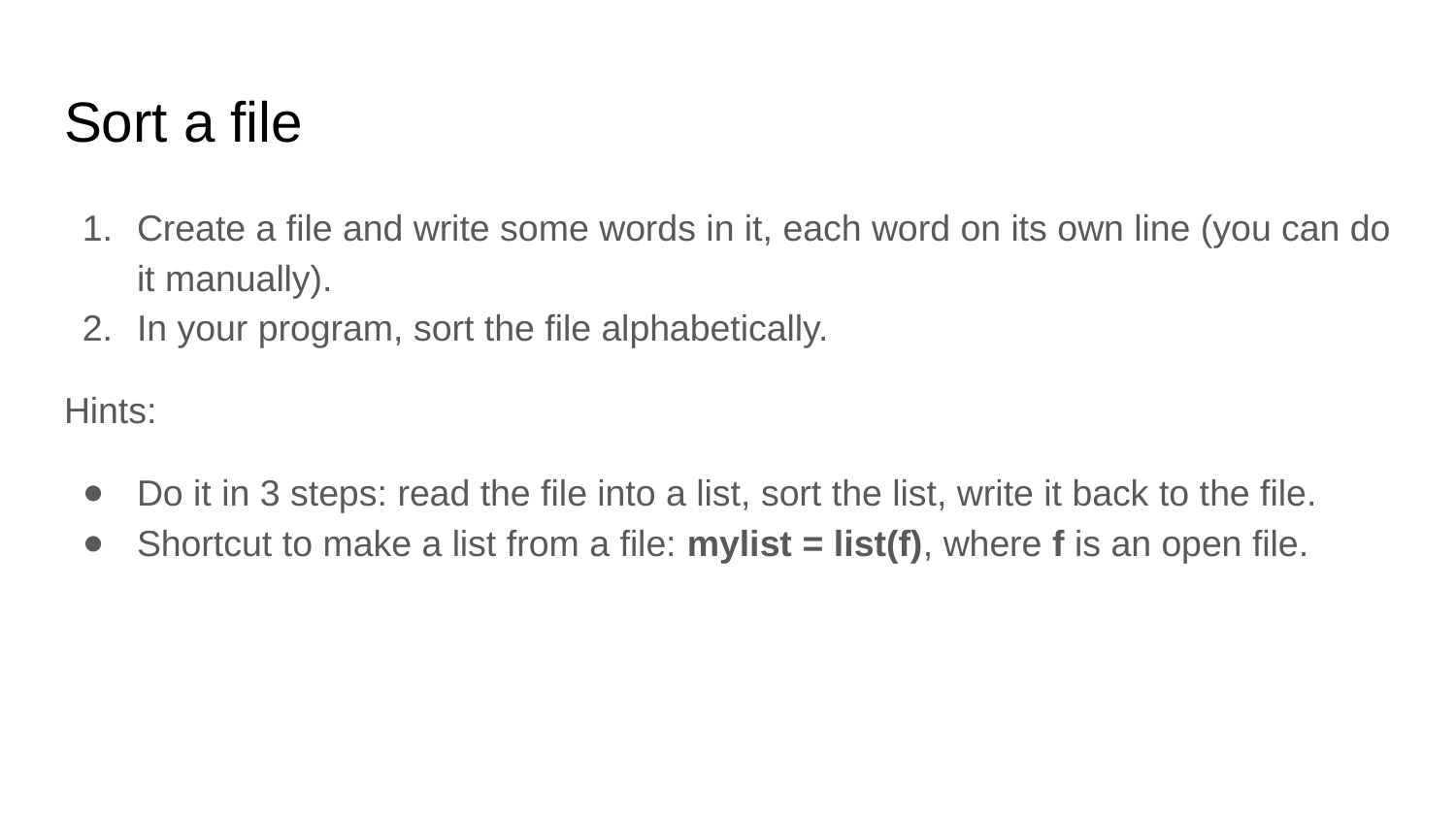

# Sort a file
Create a file and write some words in it, each word on its own line (you can do it manually).
In your program, sort the file alphabetically.
Hints:
Do it in 3 steps: read the file into a list, sort the list, write it back to the file.
Shortcut to make a list from a file: mylist = list(f), where f is an open file.